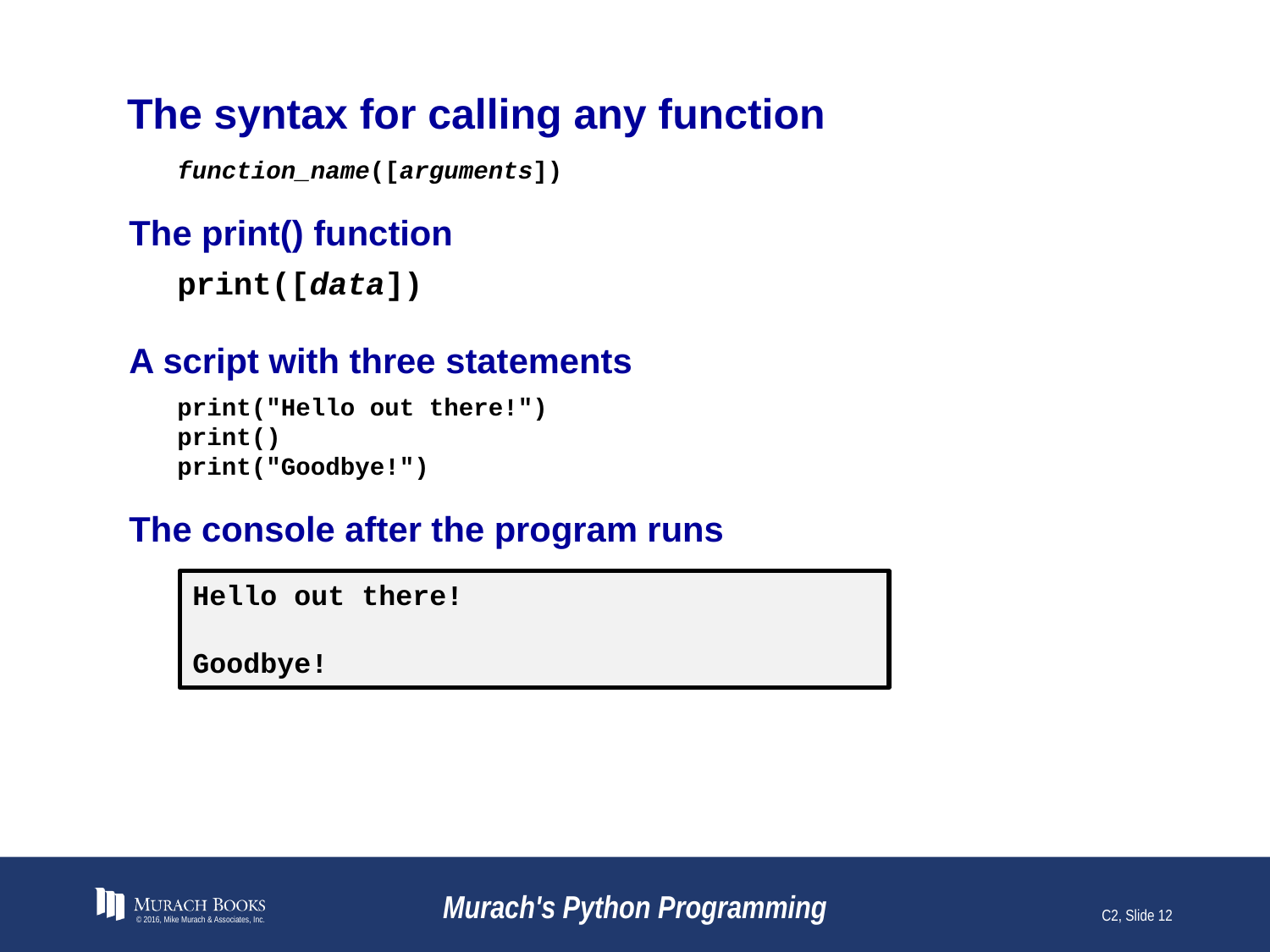

# The syntax for calling any function
function_name([arguments])
The print() function
print([data])
A script with three statements
print("Hello out there!")
print()
print("Goodbye!")
The console after the program runs

Hello out there!

Goodbye!

© 2016, Mike Murach & Associates, Inc.
Murach's Python Programming

C2, Slide 12